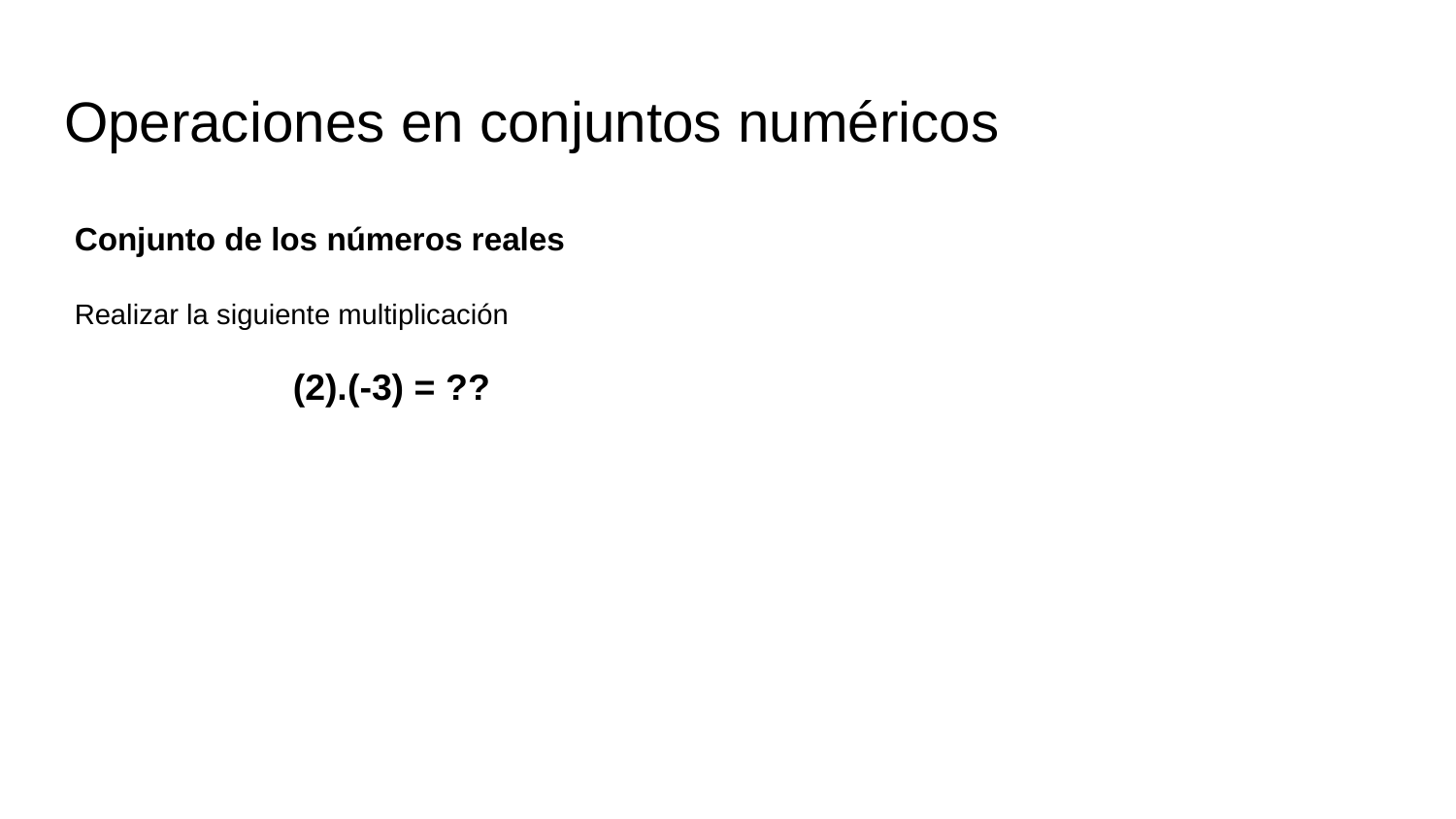

# Operaciones en conjuntos numéricos
Conjunto de los números reales

Realizar la siguiente multiplicación

(2).(-3) = ??